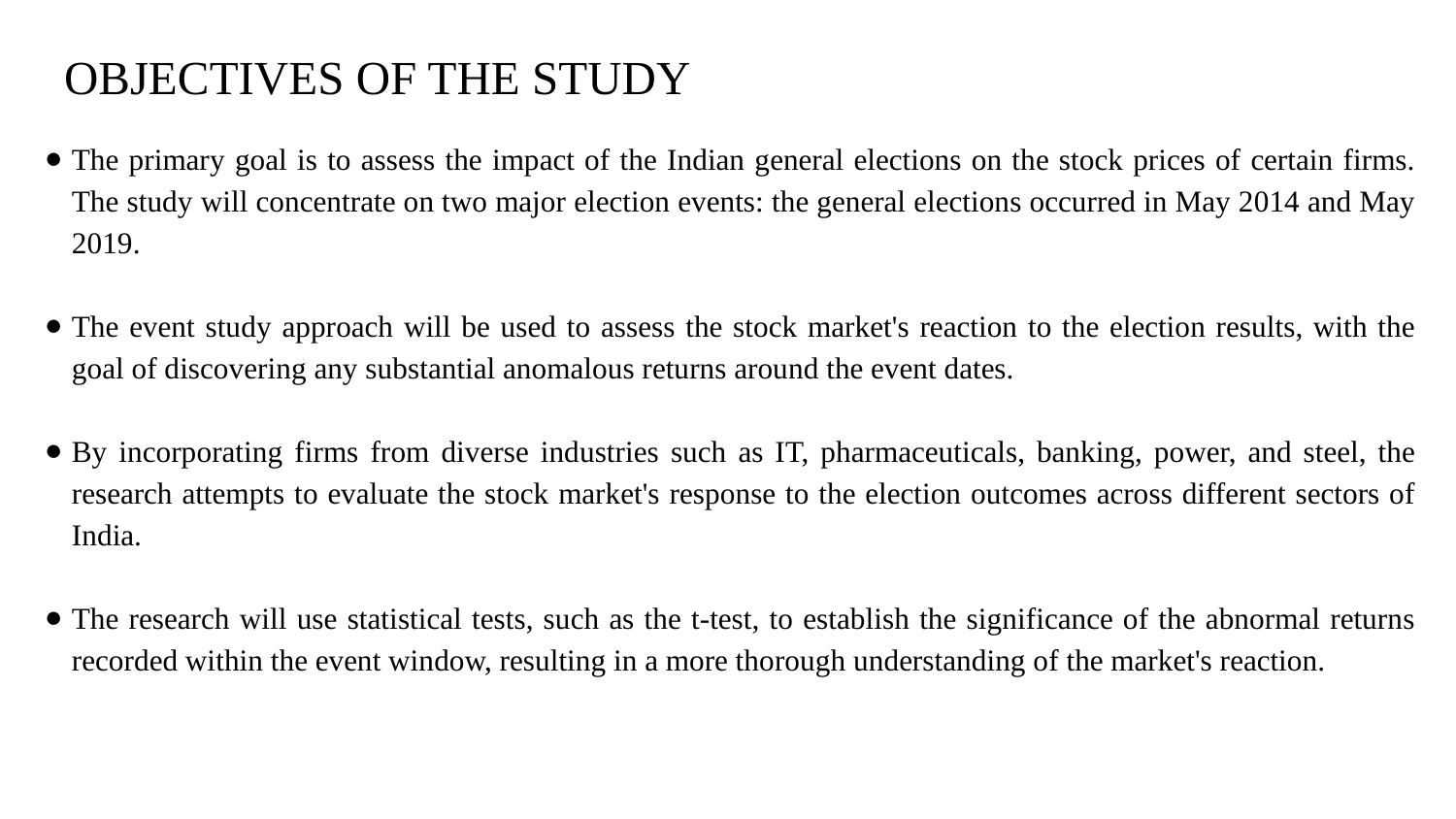

# OBJECTIVES OF THE STUDY
The primary goal is to assess the impact of the Indian general elections on the stock prices of certain firms. The study will concentrate on two major election events: the general elections occurred in May 2014 and May 2019.

The event study approach will be used to assess the stock market's reaction to the election results, with the goal of discovering any substantial anomalous returns around the event dates.

By incorporating firms from diverse industries such as IT, pharmaceuticals, banking, power, and steel, the research attempts to evaluate the stock market's response to the election outcomes across different sectors of India.

The research will use statistical tests, such as the t-test, to establish the significance of the abnormal returns recorded within the event window, resulting in a more thorough understanding of the market's reaction.